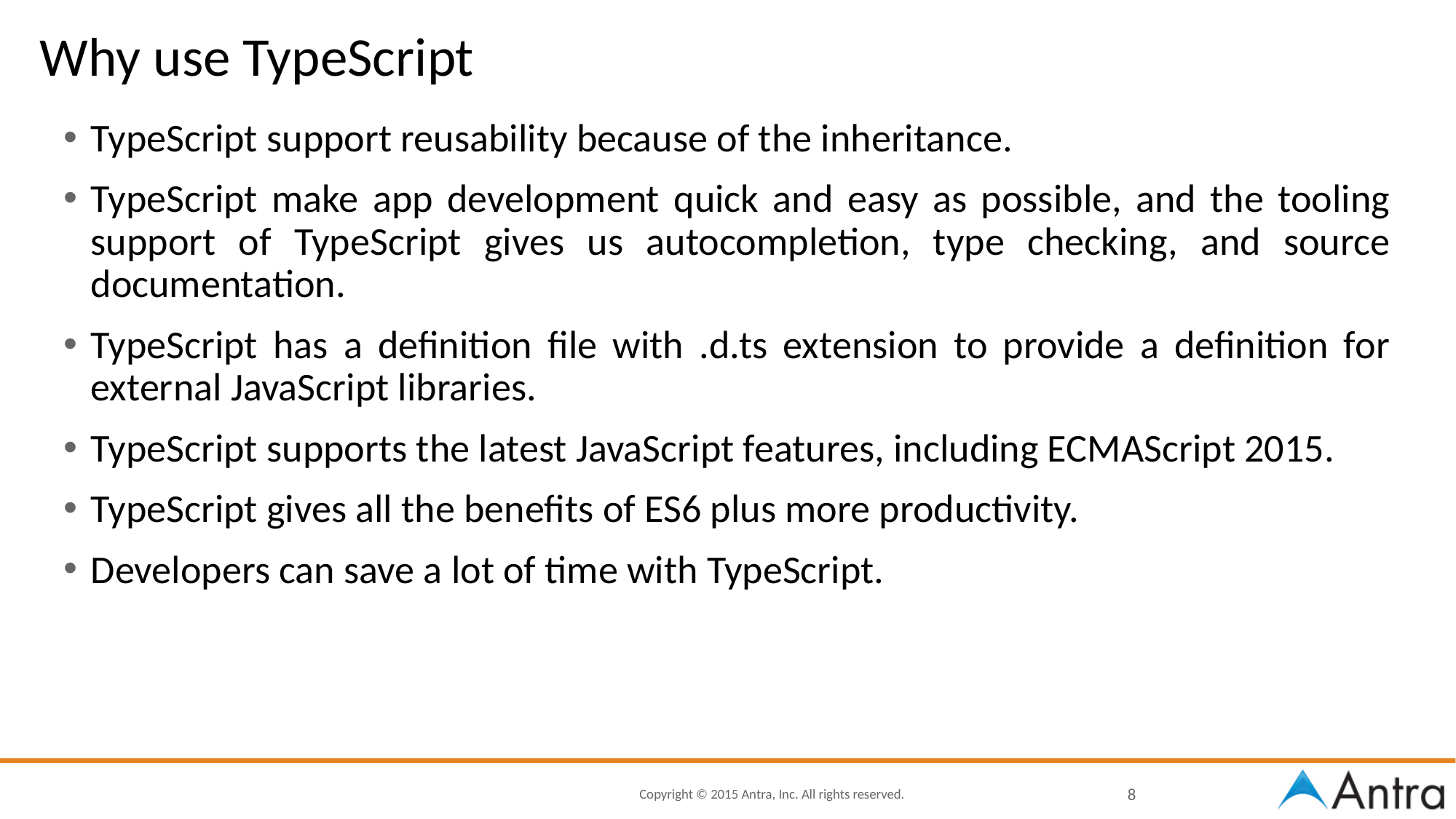

# Why use TypeScript
TypeScript support reusability because of the inheritance.
TypeScript make app development quick and easy as possible, and the tooling support of TypeScript gives us autocompletion, type checking, and source documentation.
TypeScript has a definition file with .d.ts extension to provide a definition for external JavaScript libraries.
TypeScript supports the latest JavaScript features, including ECMAScript 2015.
TypeScript gives all the benefits of ES6 plus more productivity.
Developers can save a lot of time with TypeScript.

8